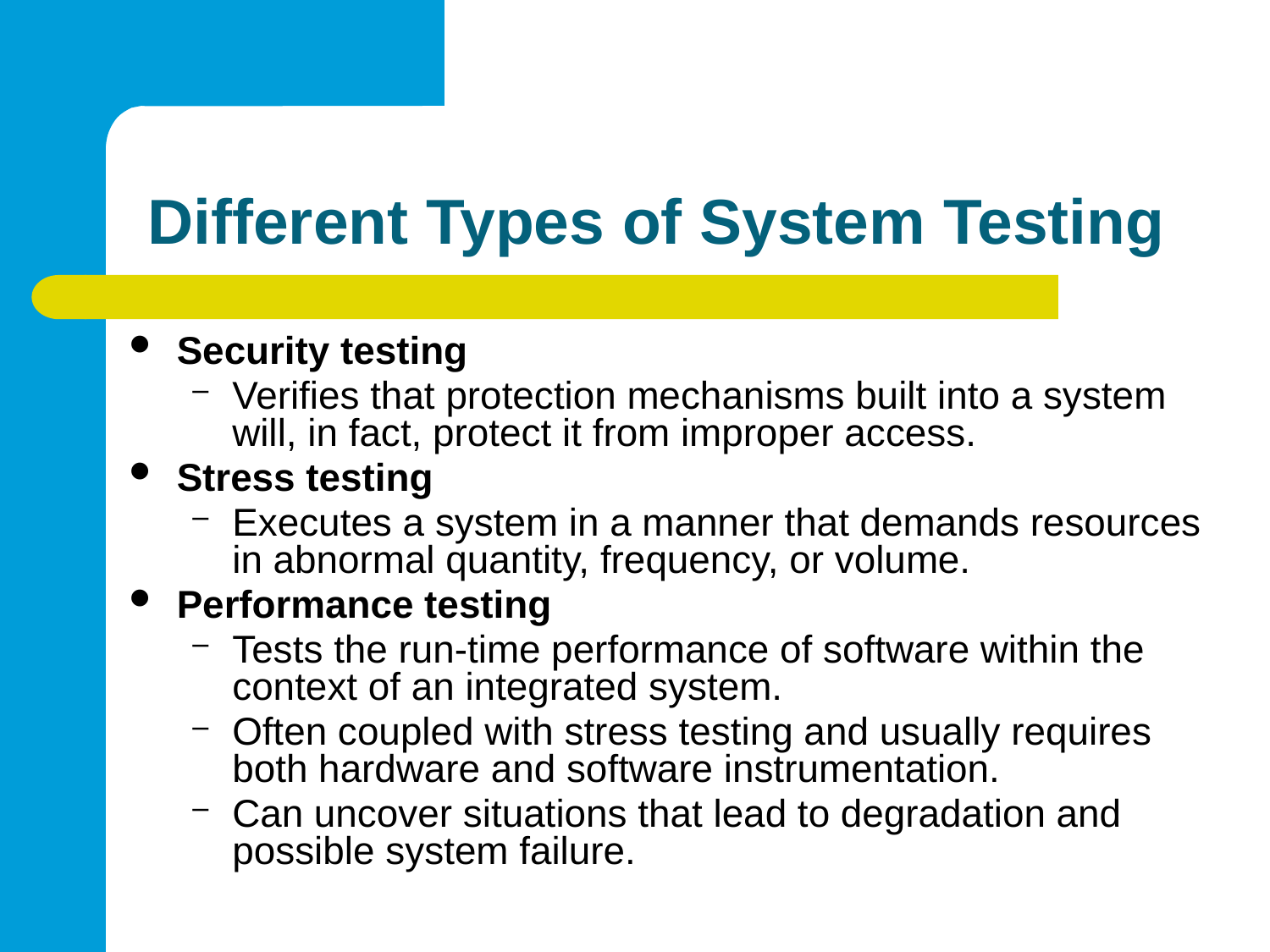

# Different Types of System Testing
Security testing
Verifies that protection mechanisms built into a system will, in fact, protect it from improper access.
Stress testing
Executes a system in a manner that demands resources in abnormal quantity, frequency, or volume.
Performance testing
Tests the run-time performance of software within the context of an integrated system.
Often coupled with stress testing and usually requires both hardware and software instrumentation.
Can uncover situations that lead to degradation and possible system failure.